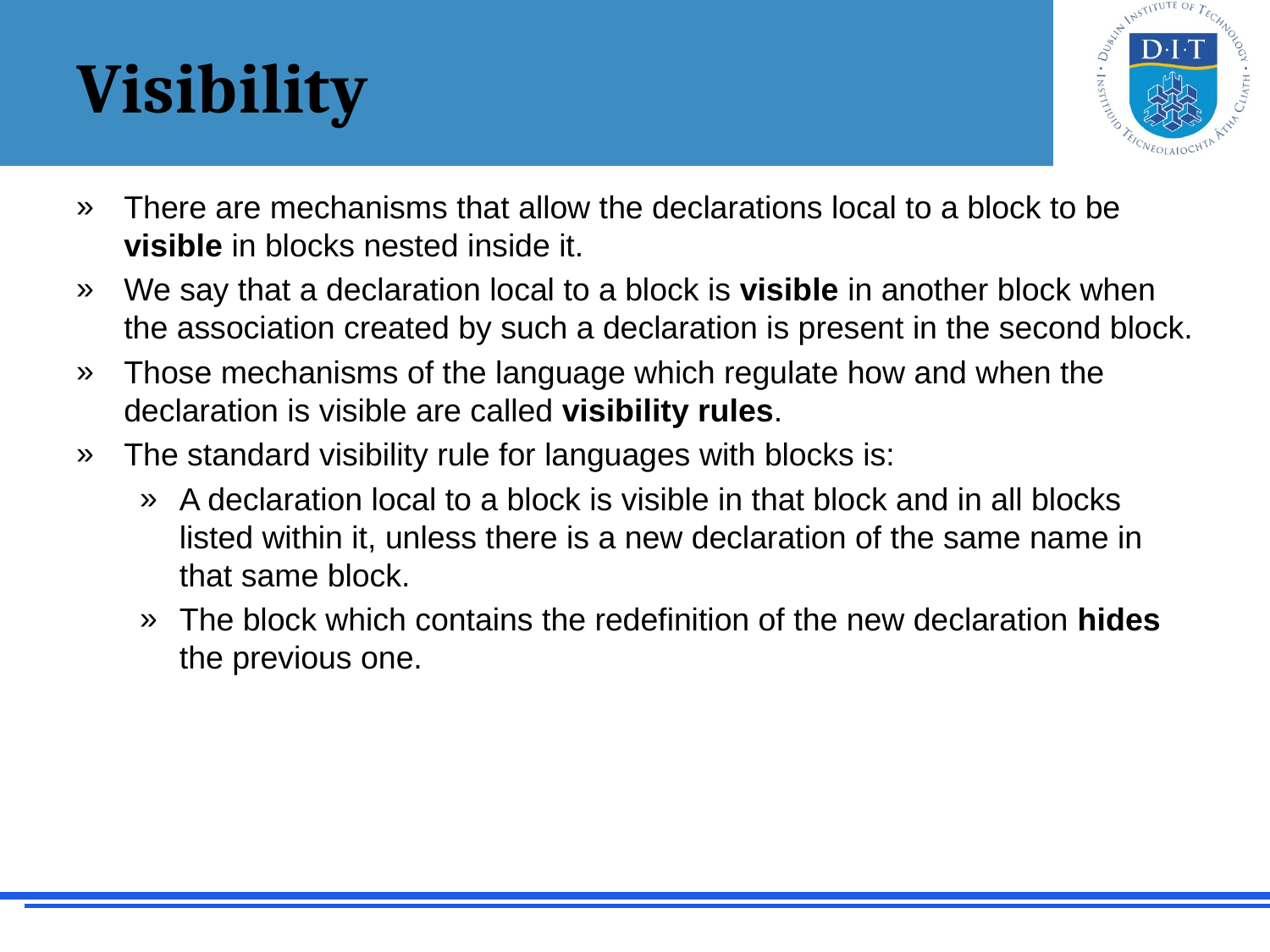

# Visibility
There are mechanisms that allow the declarations local to a block to be visible in blocks nested inside it.
We say that a declaration local to a block is visible in another block when the association created by such a declaration is present in the second block.
Those mechanisms of the language which regulate how and when the declaration is visible are called visibility rules.
The standard visibility rule for languages with blocks is:
A declaration local to a block is visible in that block and in all blocks listed within it, unless there is a new declaration of the same name in that same block.
The block which contains the redefinition of the new declaration hides the previous one.